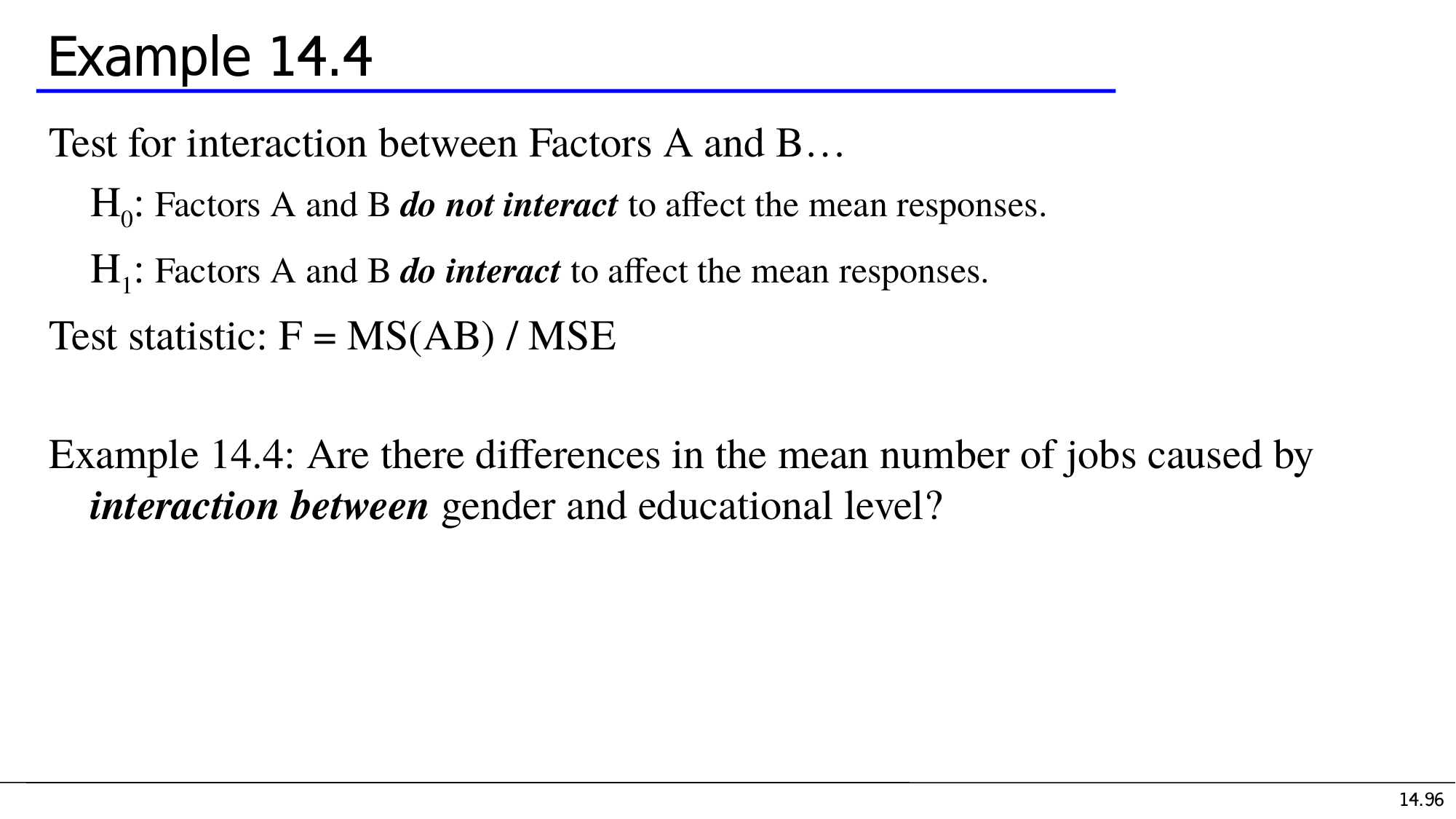

# Example 14.4
Test for interaction between Factors A and B…
	H0: Factors A and B do not interact to affect the mean responses.
	H1: Factors A and B do interact to affect the mean responses.
Test statistic: F = MS(AB) / MSE

Example 14.4: Are there differences in the mean number of jobs caused by interaction between gender and educational level?
14.96